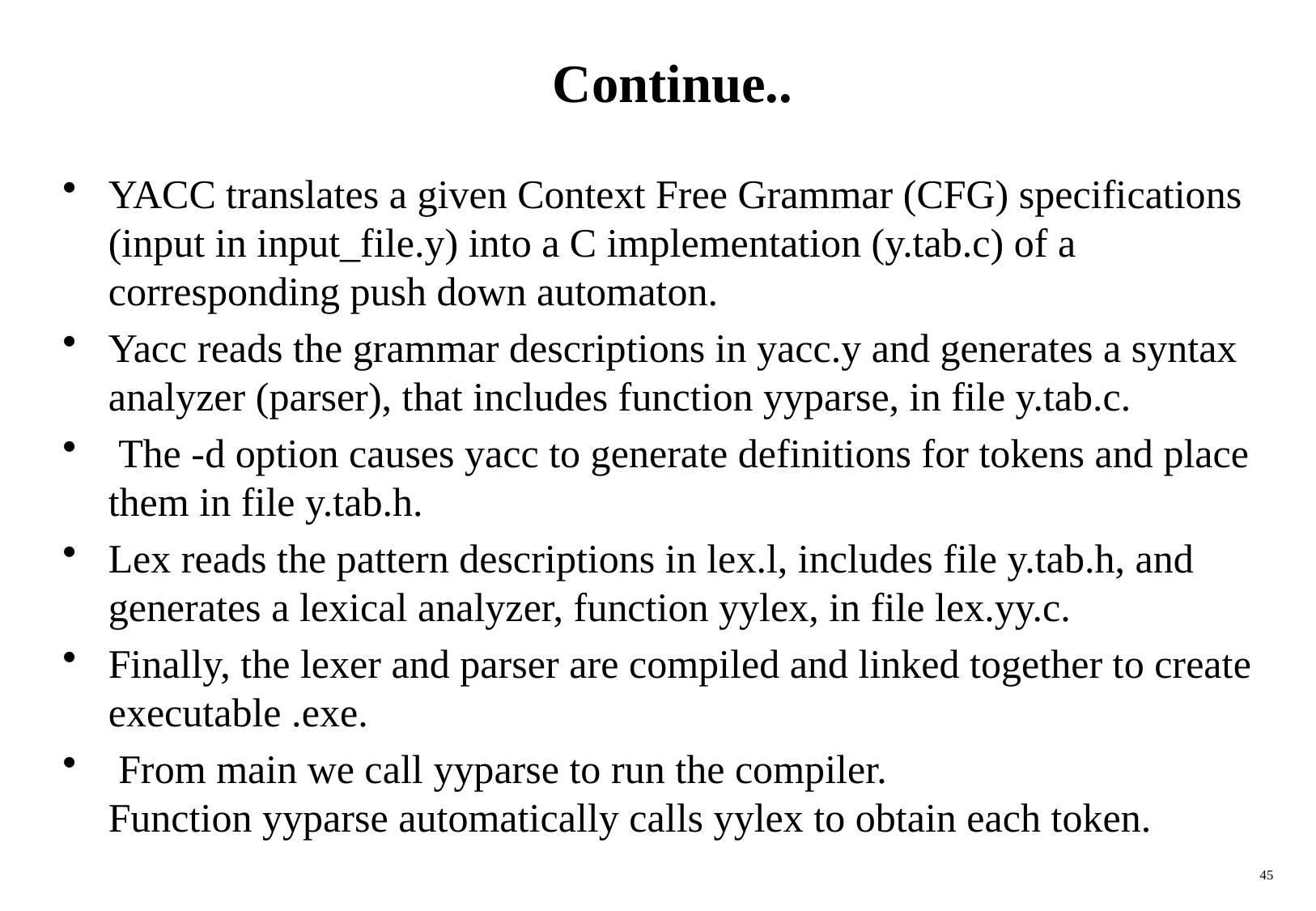

# Continue..
YACC translates a given Context Free Grammar (CFG) specifications (input in input_file.y) into a C implementation (y.tab.c) of a corresponding push down automaton.
Yacc reads the grammar descriptions in yacc.y and generates a syntax analyzer (parser), that includes function yyparse, in file y.tab.c.
 The -d option causes yacc to generate definitions for tokens and place them in file y.tab.h.
Lex reads the pattern descriptions in lex.l, includes file y.tab.h, and generates a lexical analyzer, function yylex, in file lex.yy.c.
Finally, the lexer and parser are compiled and linked together to create executable .exe.
 From main we call yyparse to run the compiler. Function yyparse automatically calls yylex to obtain each token.

45